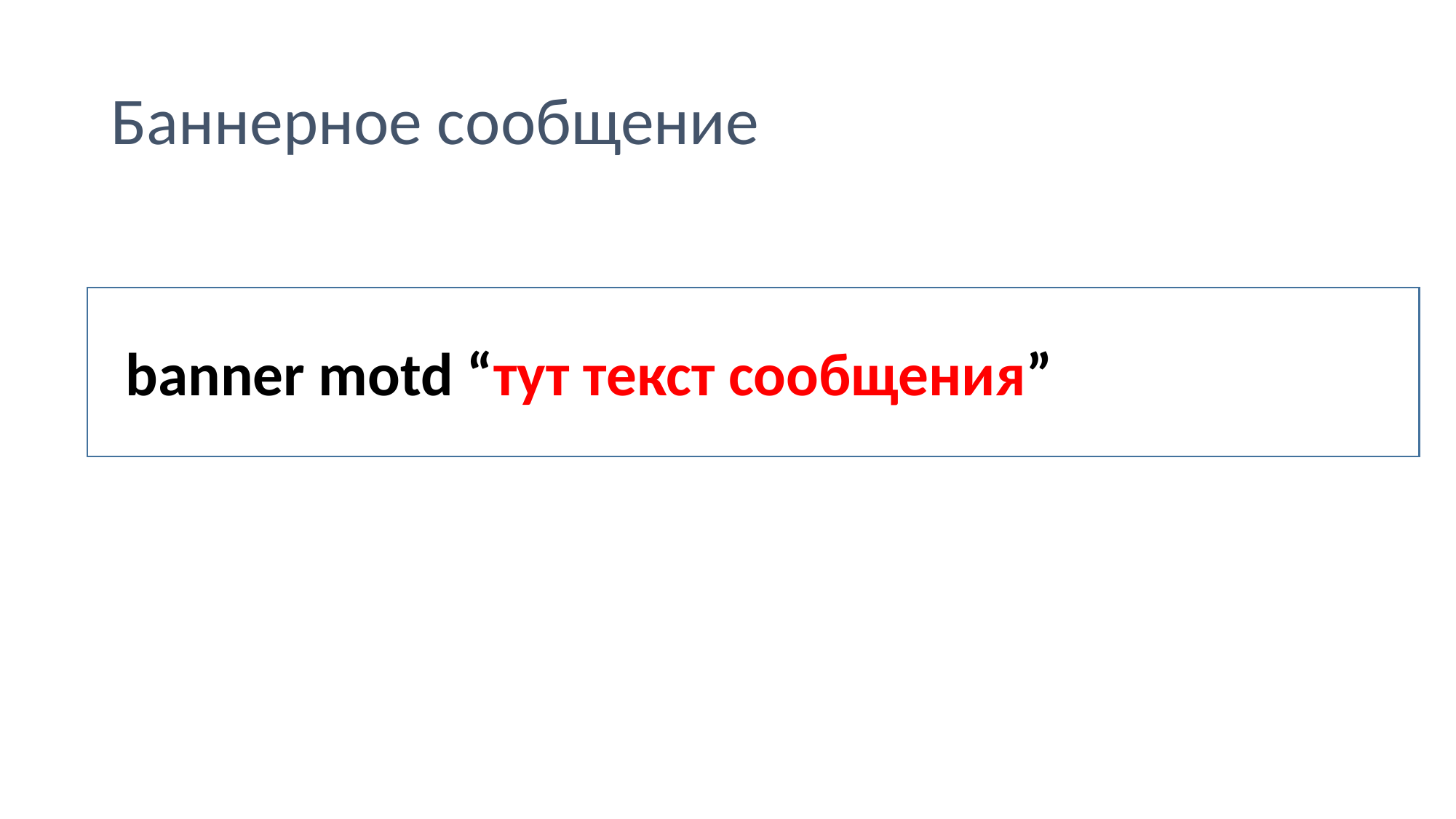

# Баннерное сообщение

banner motd “тут текст сообщения”